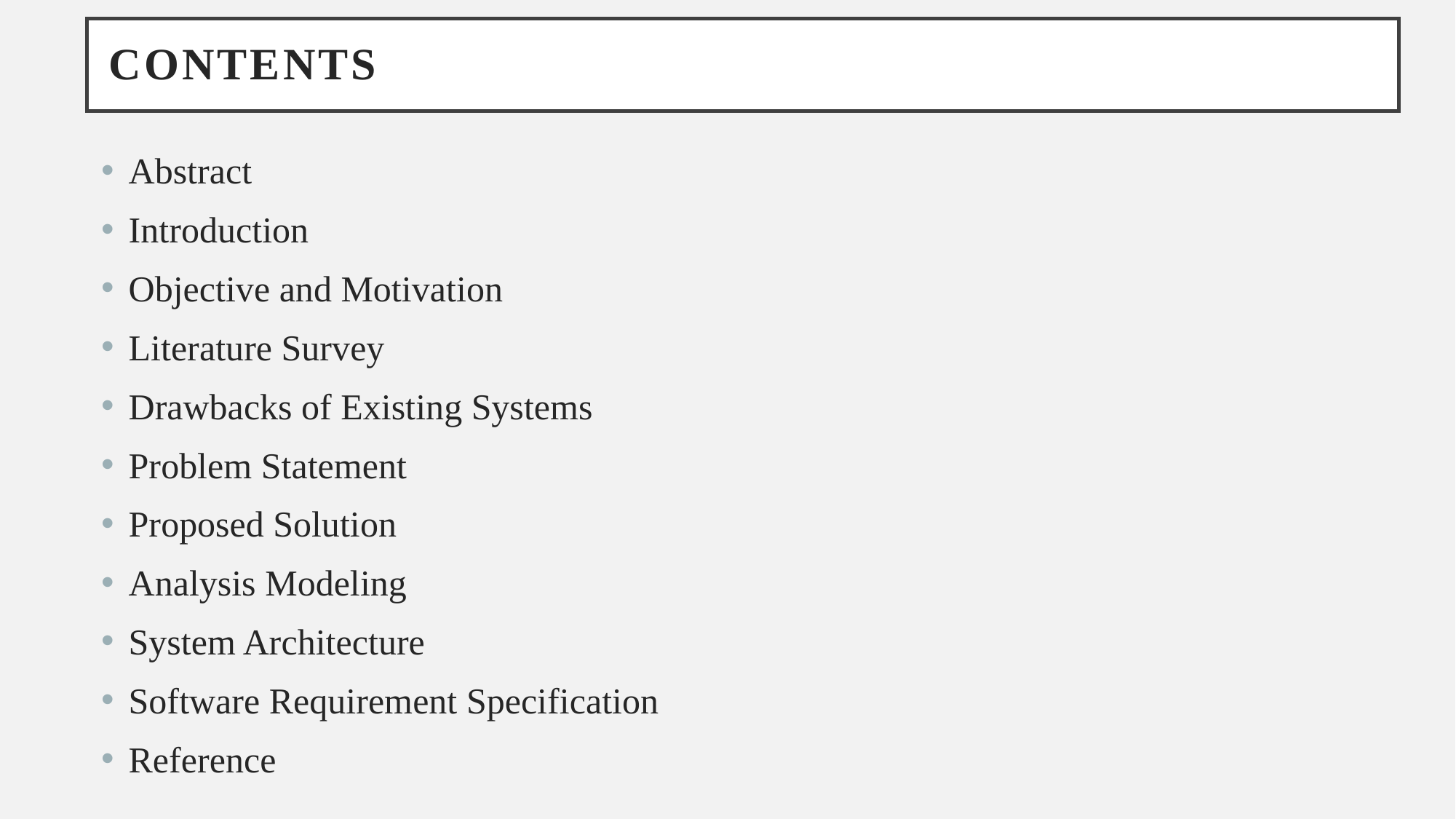

# Contents
Abstract
Introduction
Objective and Motivation
Literature Survey
Drawbacks of Existing Systems
Problem Statement
Proposed Solution
Analysis Modeling
System Architecture
Software Requirement Specification
Reference